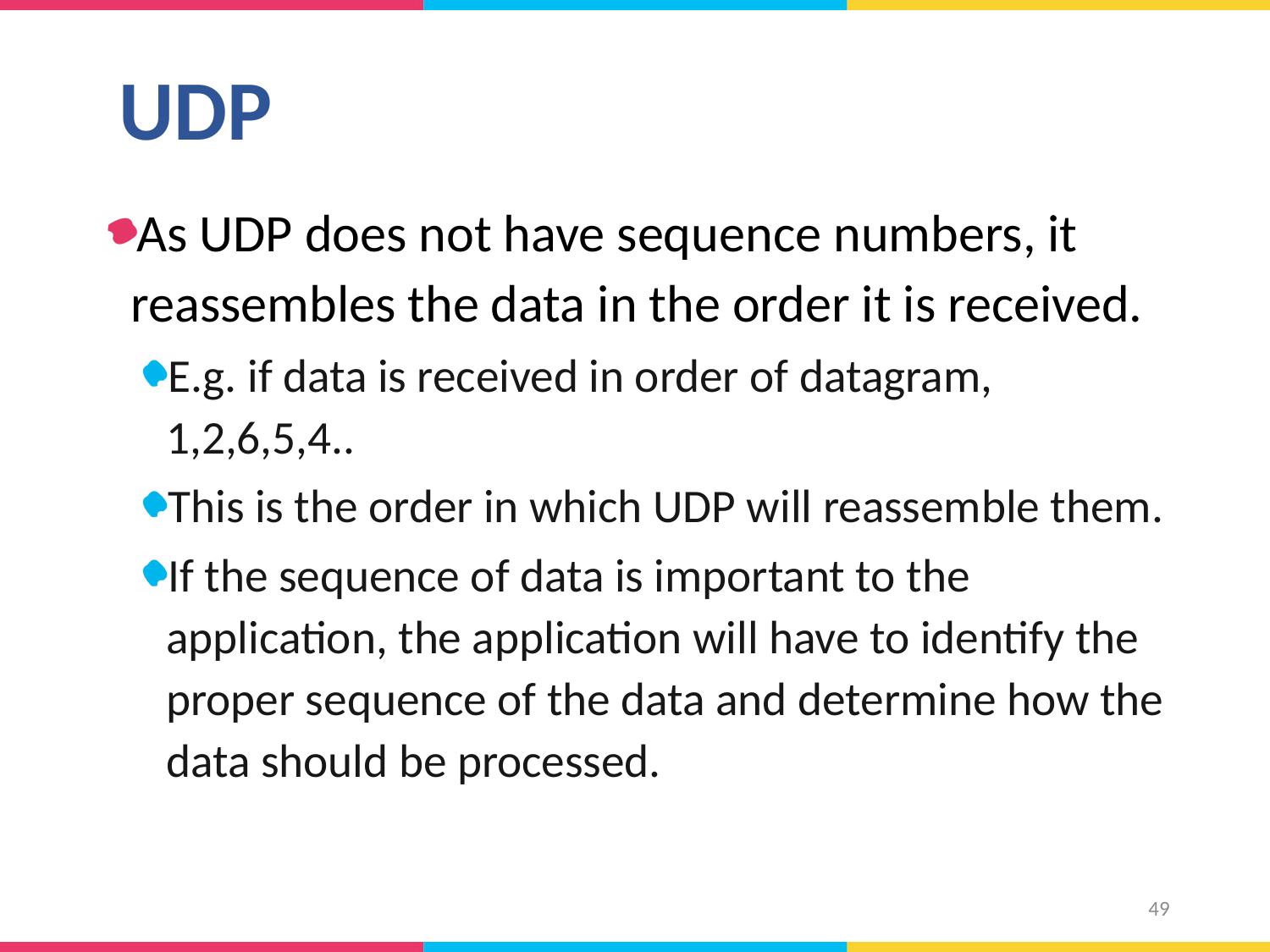

# UDP
As UDP does not have sequence numbers, it reassembles the data in the order it is received.
E.g. if data is received in order of datagram, 1,2,6,5,4..
This is the order in which UDP will reassemble them.
If the sequence of data is important to the application, the application will have to identify the proper sequence of the data and determine how the data should be processed.
49